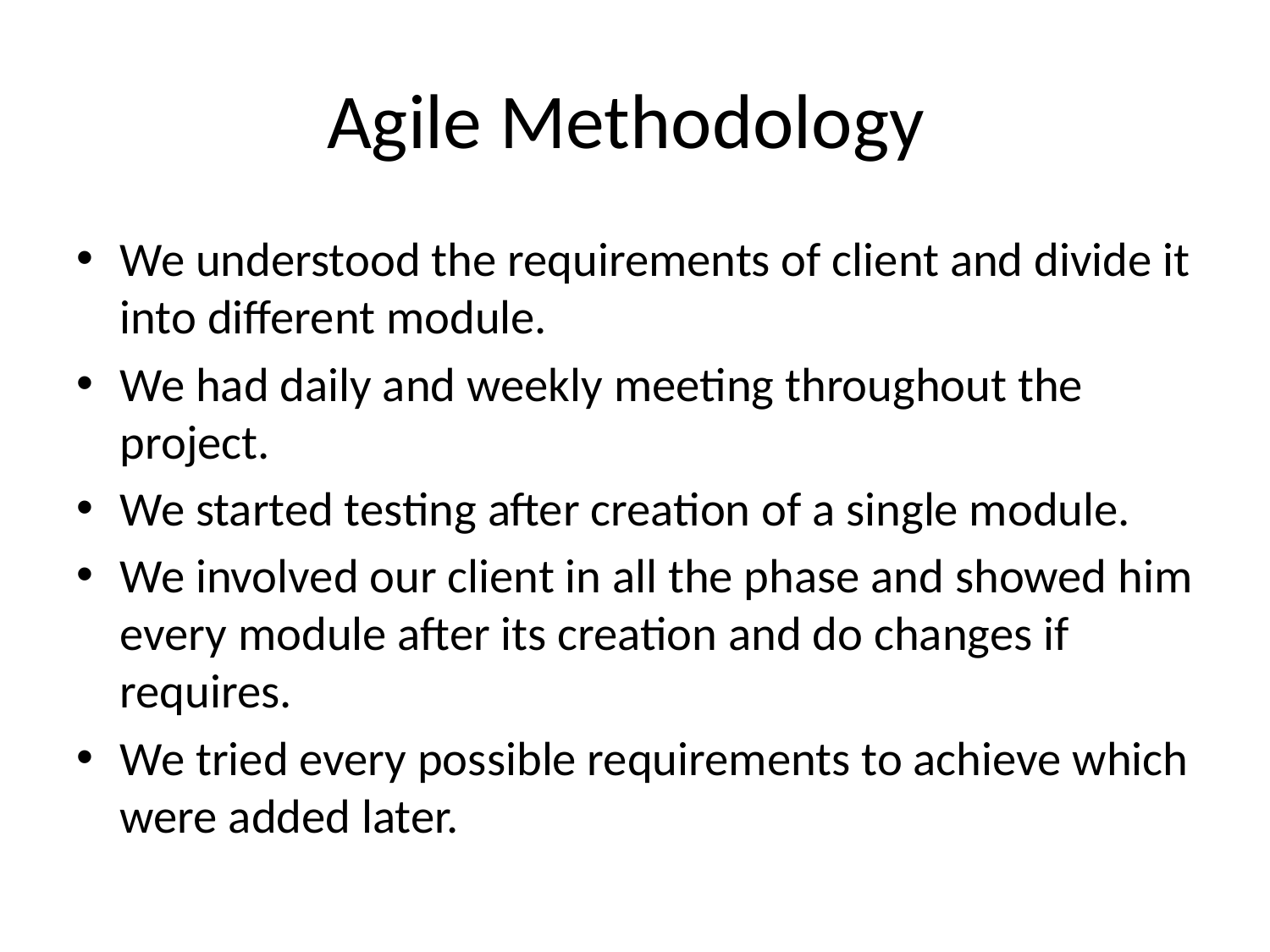

# Agile Methodology
We understood the requirements of client and divide it into different module.
We had daily and weekly meeting throughout the project.
We started testing after creation of a single module.
We involved our client in all the phase and showed him every module after its creation and do changes if requires.
We tried every possible requirements to achieve which were added later.